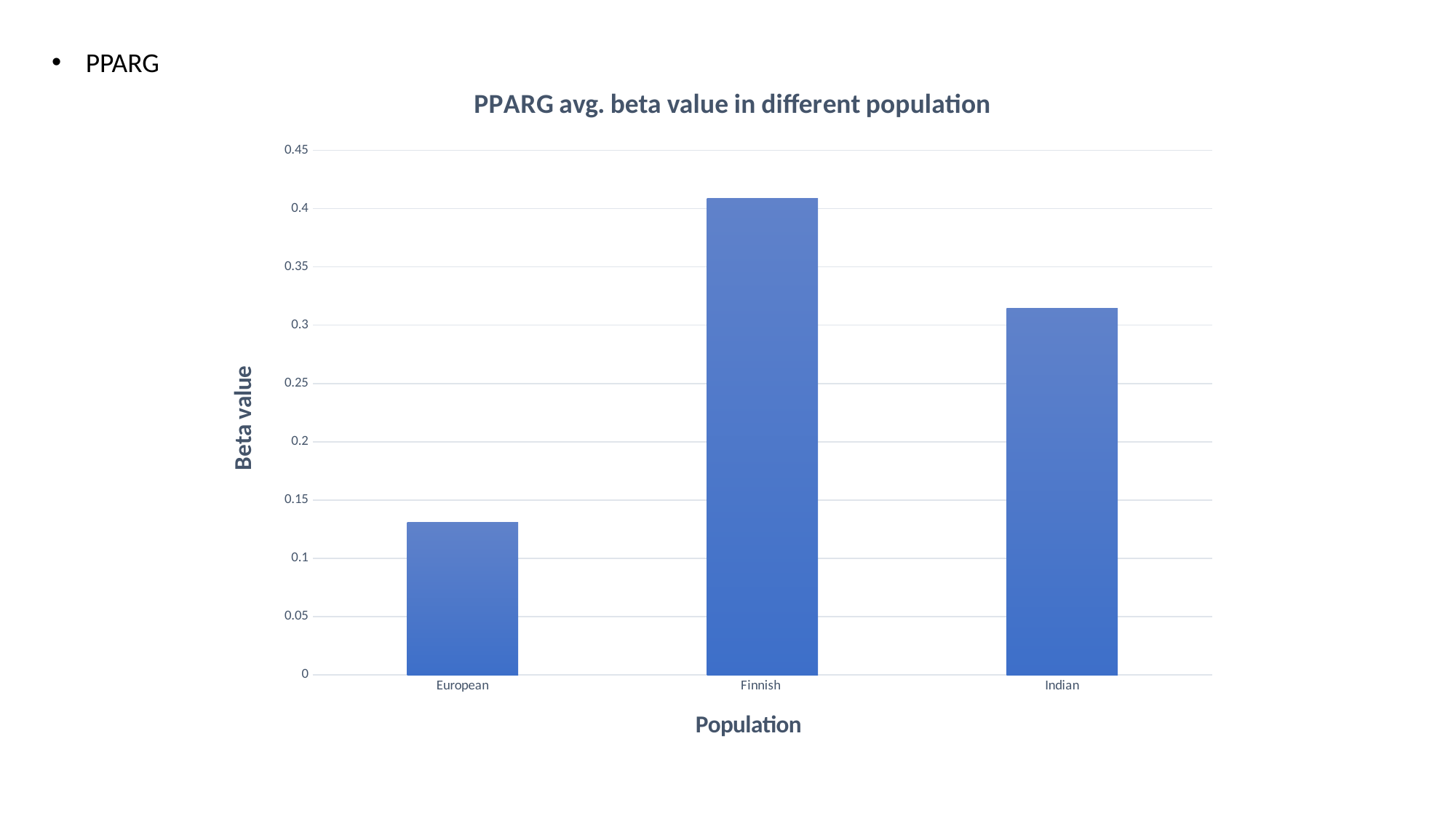

PPARG

### Chart: PPARG avg. beta value in different population

| Category |  |
|---|---|
| European | 0.131028262406404 |
| Finnish  | 0.408743227407776 |
| Indian | 0.314810739840033 |